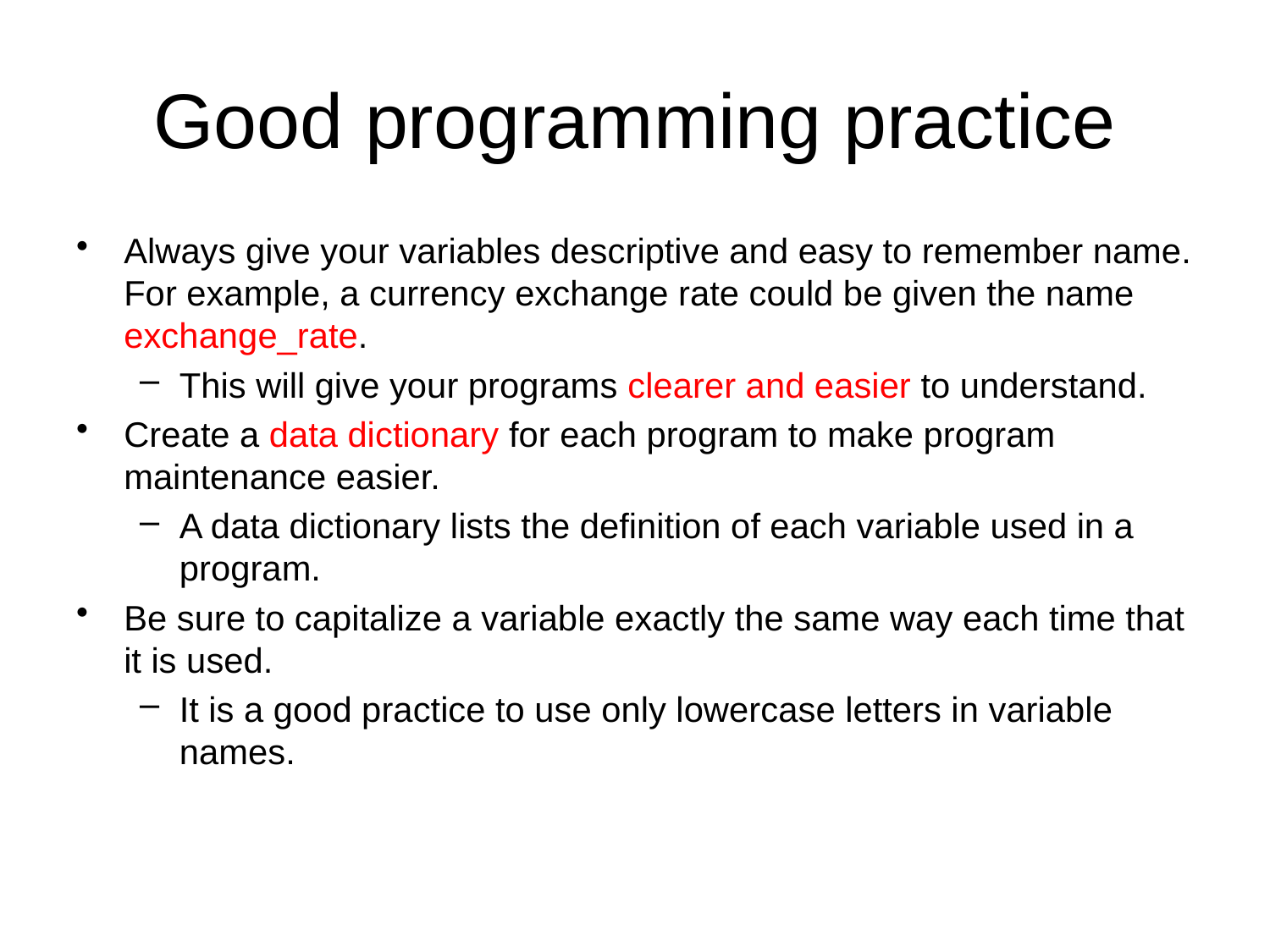

# Good programming practice
Always give your variables descriptive and easy to remember name. For example, a currency exchange rate could be given the name exchange_rate.
This will give your programs clearer and easier to understand.
Create a data dictionary for each program to make program maintenance easier.
A data dictionary lists the definition of each variable used in a program.
Be sure to capitalize a variable exactly the same way each time that it is used.
It is a good practice to use only lowercase letters in variable names.